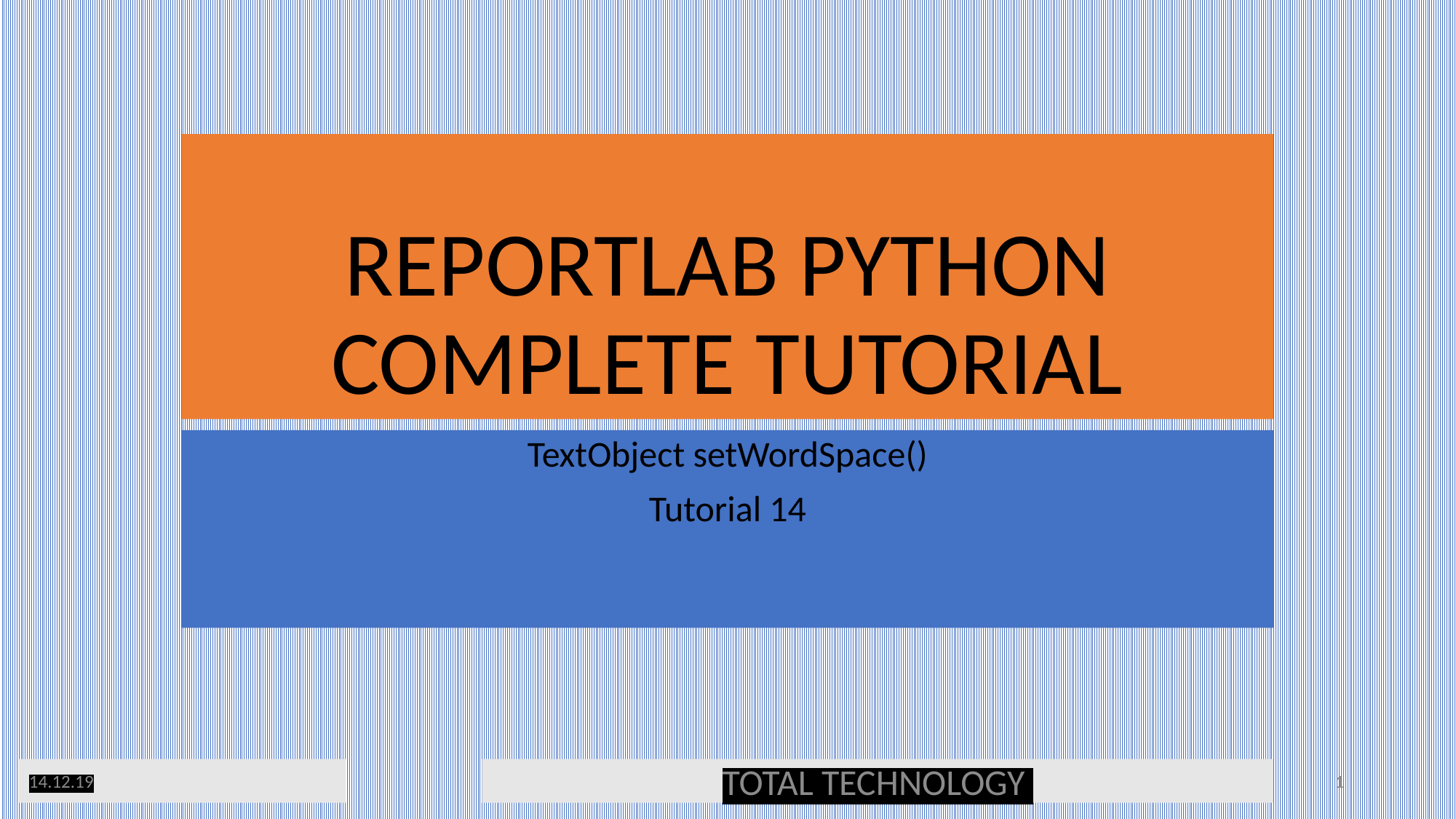

# REPORTLAB PYTHON COMPLETE TUTORIAL
TextObject setWordSpace()
Tutorial 14

14.12.19
TOTAL TECHNOLOGY
1